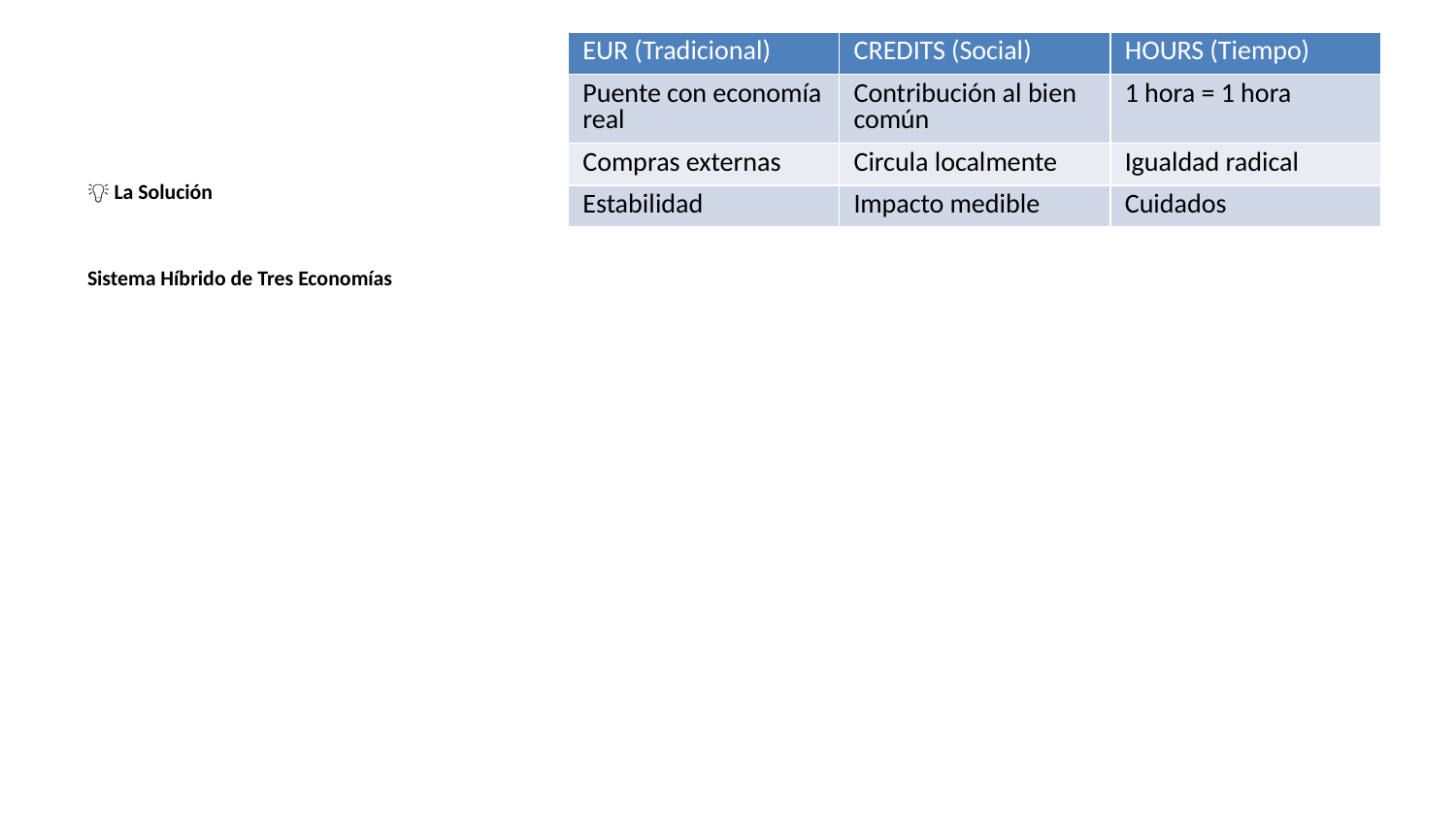

| EUR (Tradicional) | CREDITS (Social) | HOURS (Tiempo) |
| --- | --- | --- |
| Puente con economía real | Contribución al bien común | 1 hora = 1 hora |
| Compras externas | Circula localmente | Igualdad radical |
| Estabilidad | Impacto medible | Cuidados |
💡 La Solución
Sistema Híbrido de Tres Economías